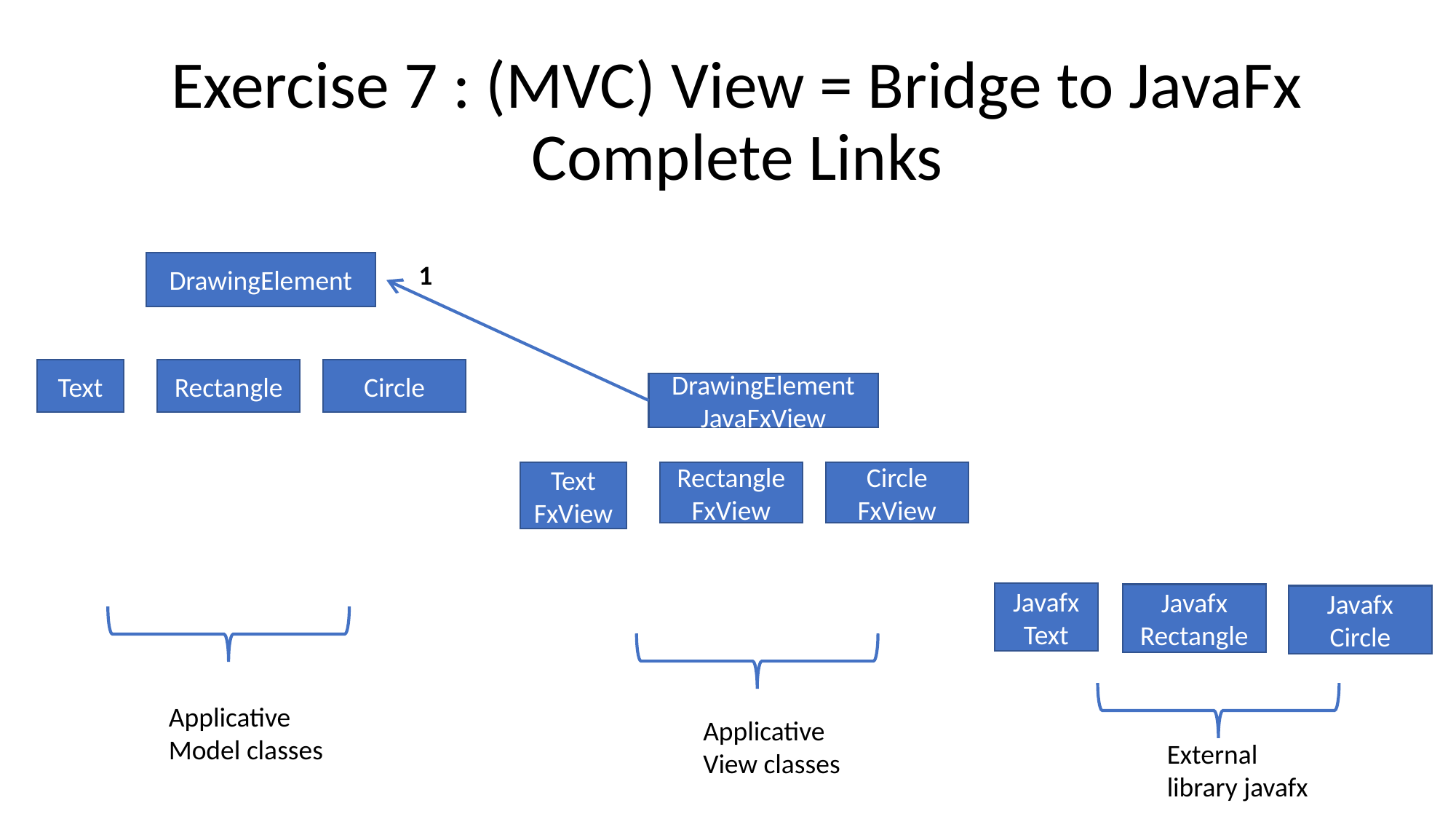

# Exercise 7 : (MVC) View = Bridge to JavaFx Complete Links
DrawingElement
1
Circle
Rectangle
Text
DrawingElement
JavaFxView
Circle
FxView
Rectangle
FxView
Text
FxView

Javafx Text
Javafx Rectangle
Javafx Circle

Applicative
Model classes
Applicative
View classes
External
library javafx